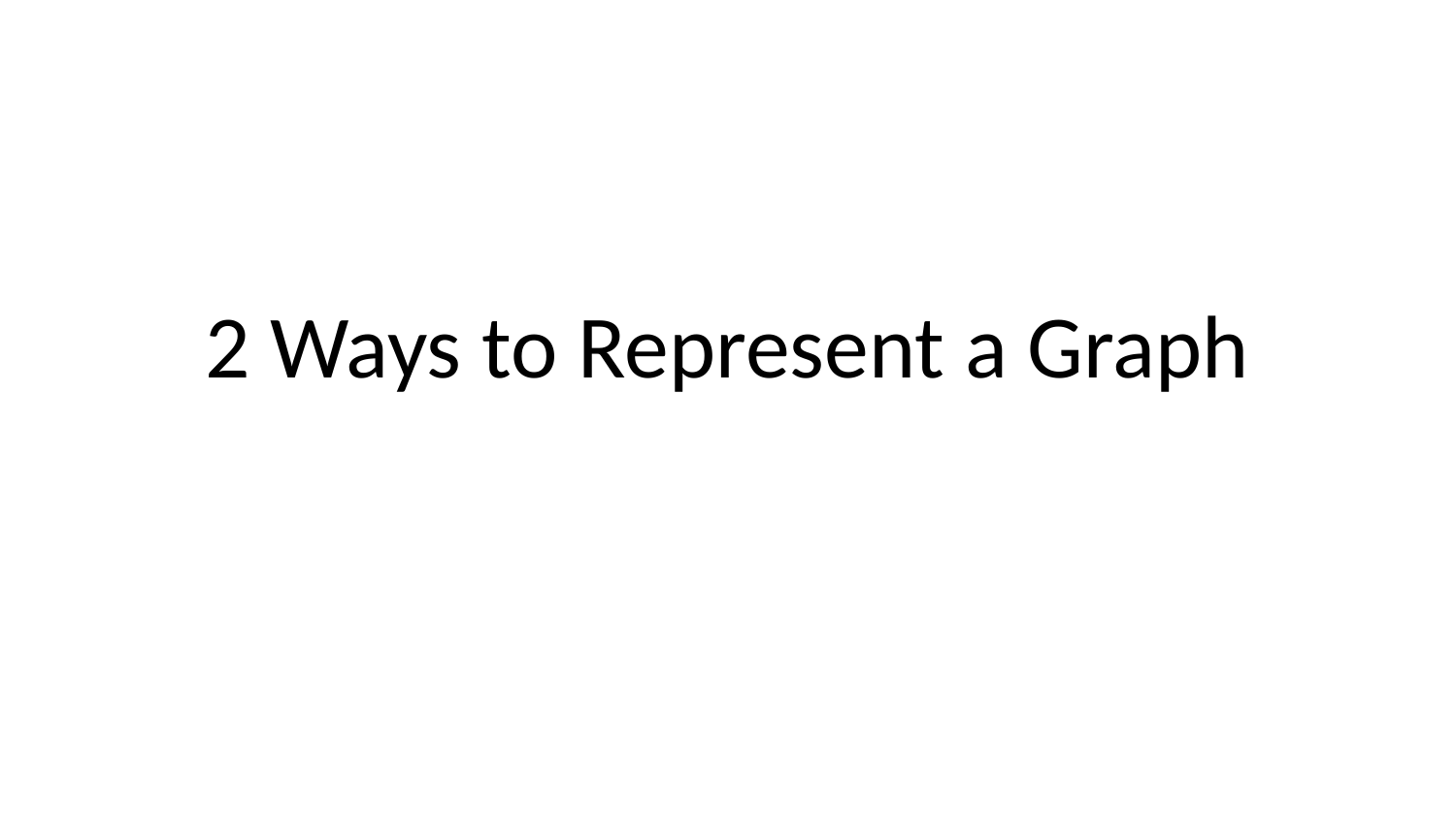

# 2 Ways to Represent a Graph